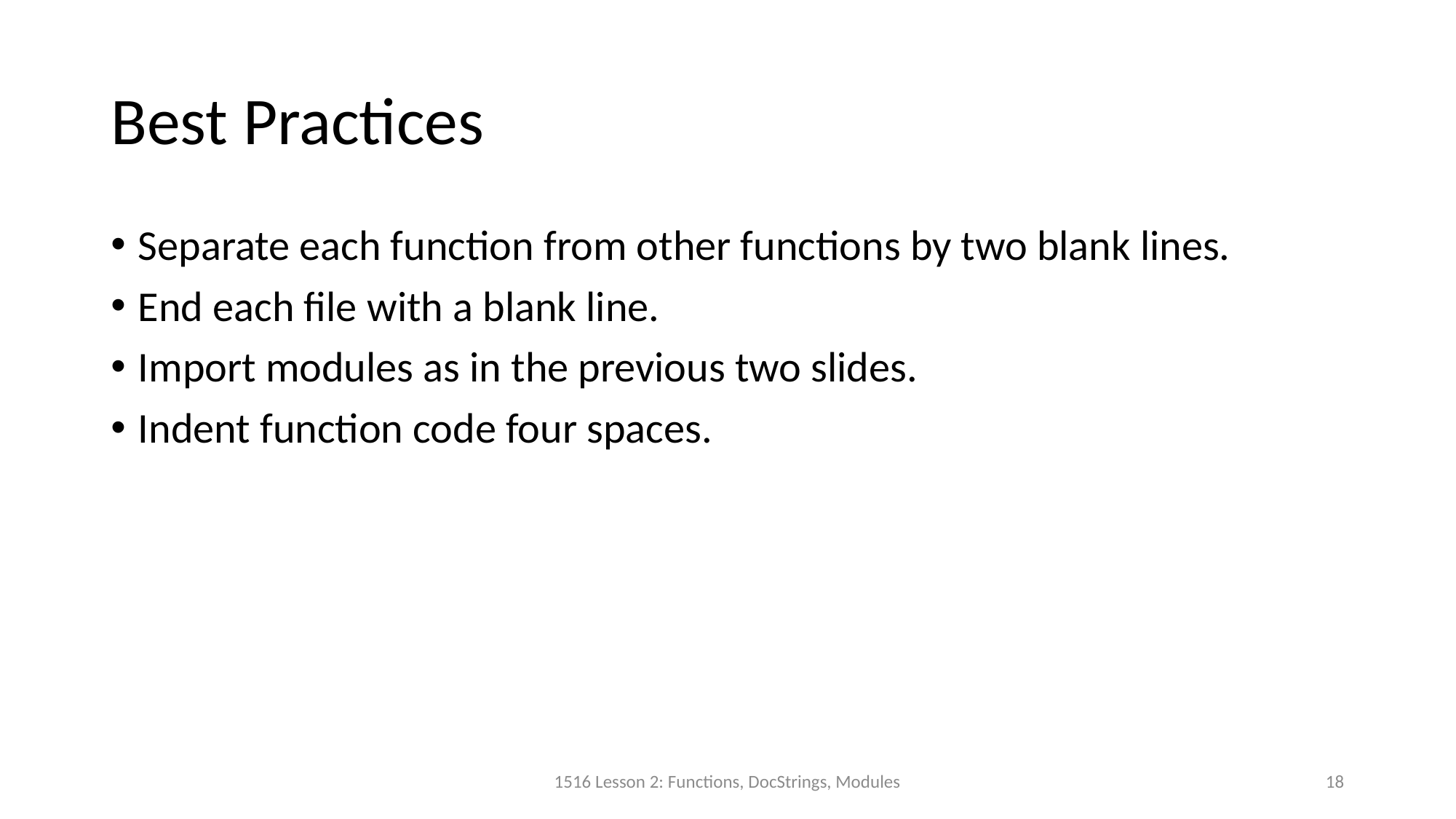

# Best Practices
Separate each function from other functions by two blank lines.
End each file with a blank line.
Import modules as in the previous two slides.
Indent function code four spaces.
1516 Lesson 2: Functions, DocStrings, Modules
18